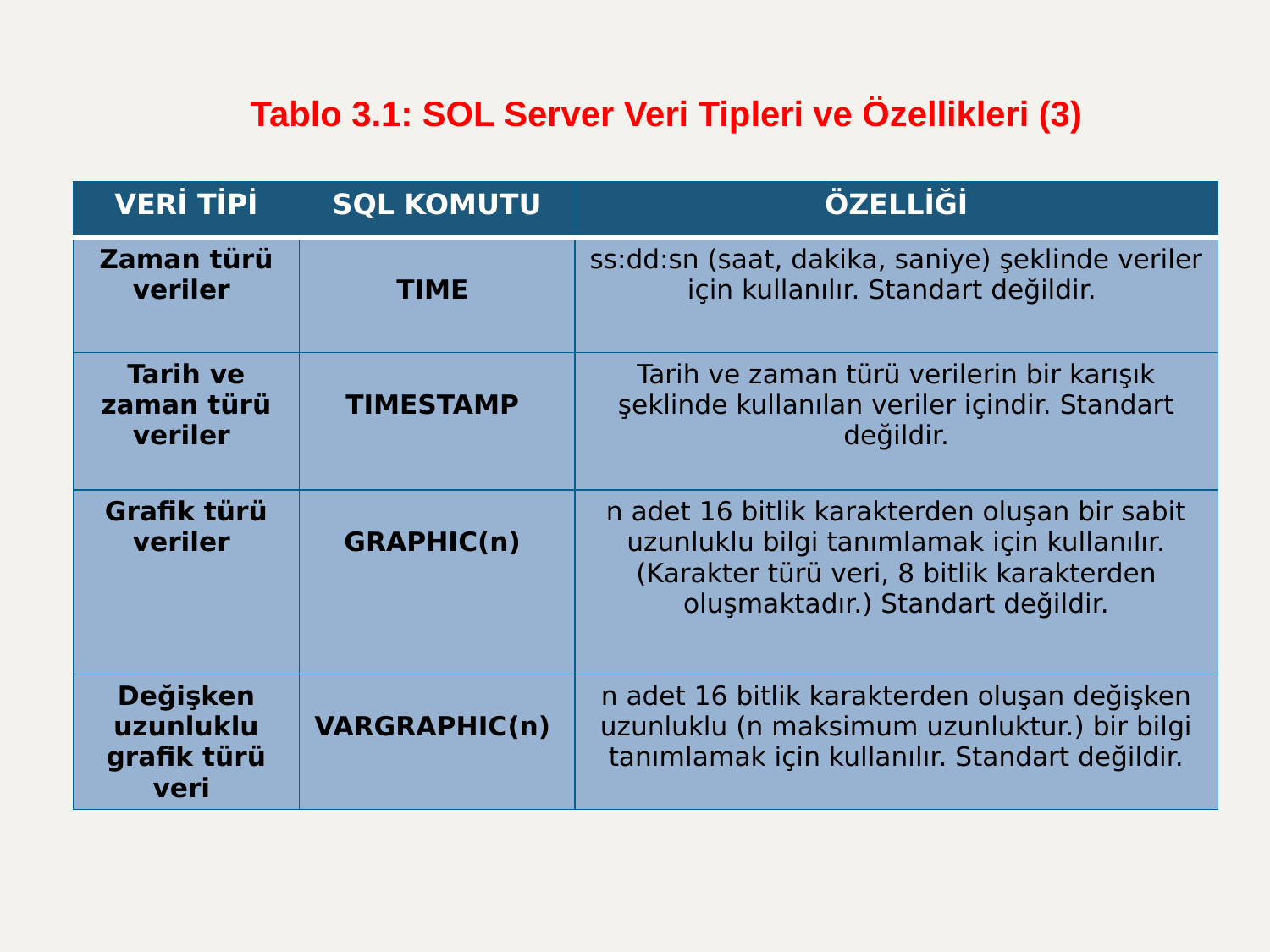

Tablo 3.1: SOL Server Veri Tipleri ve Özellikleri (3)
| VERİ TİPİ | SQL KOMUTU | ÖZELLİĞİ |
| --- | --- | --- |
| Zaman türü veriler | TIME | ss:dd:sn (saat, dakika, saniye) şeklinde veriler için kullanılır. Standart değildir. |
| Tarih ve zaman türü veriler | TIMESTAMP | Tarih ve zaman türü verilerin bir karışık şeklinde kullanılan veriler içindir. Standart değildir. |
| Grafik türü veriler | GRAPHIC(n) | n adet 16 bitlik karakterden oluşan bir sabit uzunluklu bilgi tanımlamak için kullanılır. (Karakter türü veri, 8 bitlik karakterden oluşmaktadır.) Standart değildir. |
| Değişken uzunluklu grafik türü veri | VARGRAPHIC(n) | n adet 16 bitlik karakterden oluşan değişken uzunluklu (n maksimum uzunluktur.) bir bilgi tanımlamak için kullanılır. Standart değildir. |